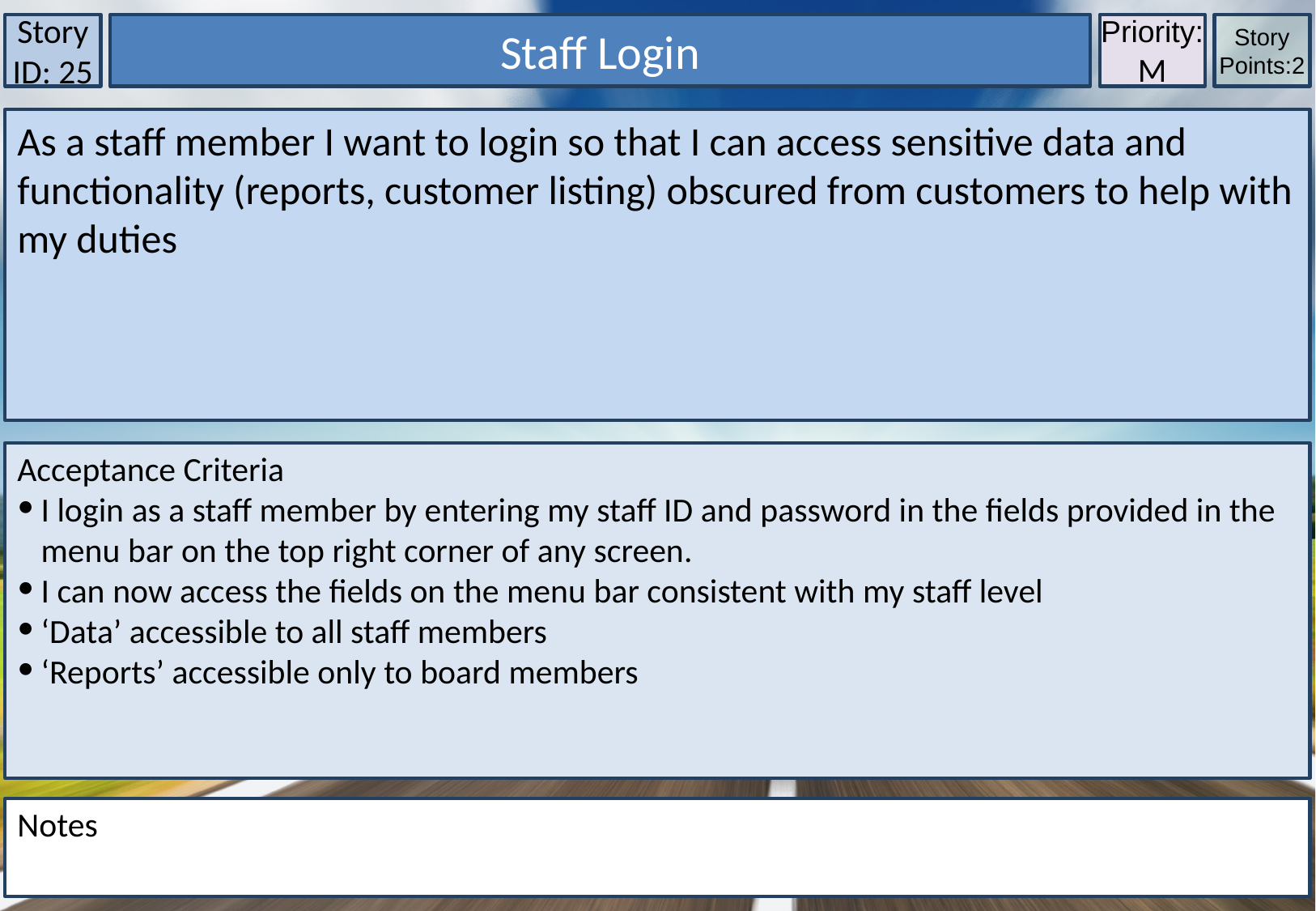

Story ID: 25
Staff Login
Priority:M
Story Points:2
As a staff member I want to login so that I can access sensitive data and functionality (reports, customer listing) obscured from customers to help with my duties
Acceptance Criteria
I login as a staff member by entering my staff ID and password in the fields provided in the menu bar on the top right corner of any screen.
I can now access the fields on the menu bar consistent with my staff level
‘Data’ accessible to all staff members
‘Reports’ accessible only to board members
Notes